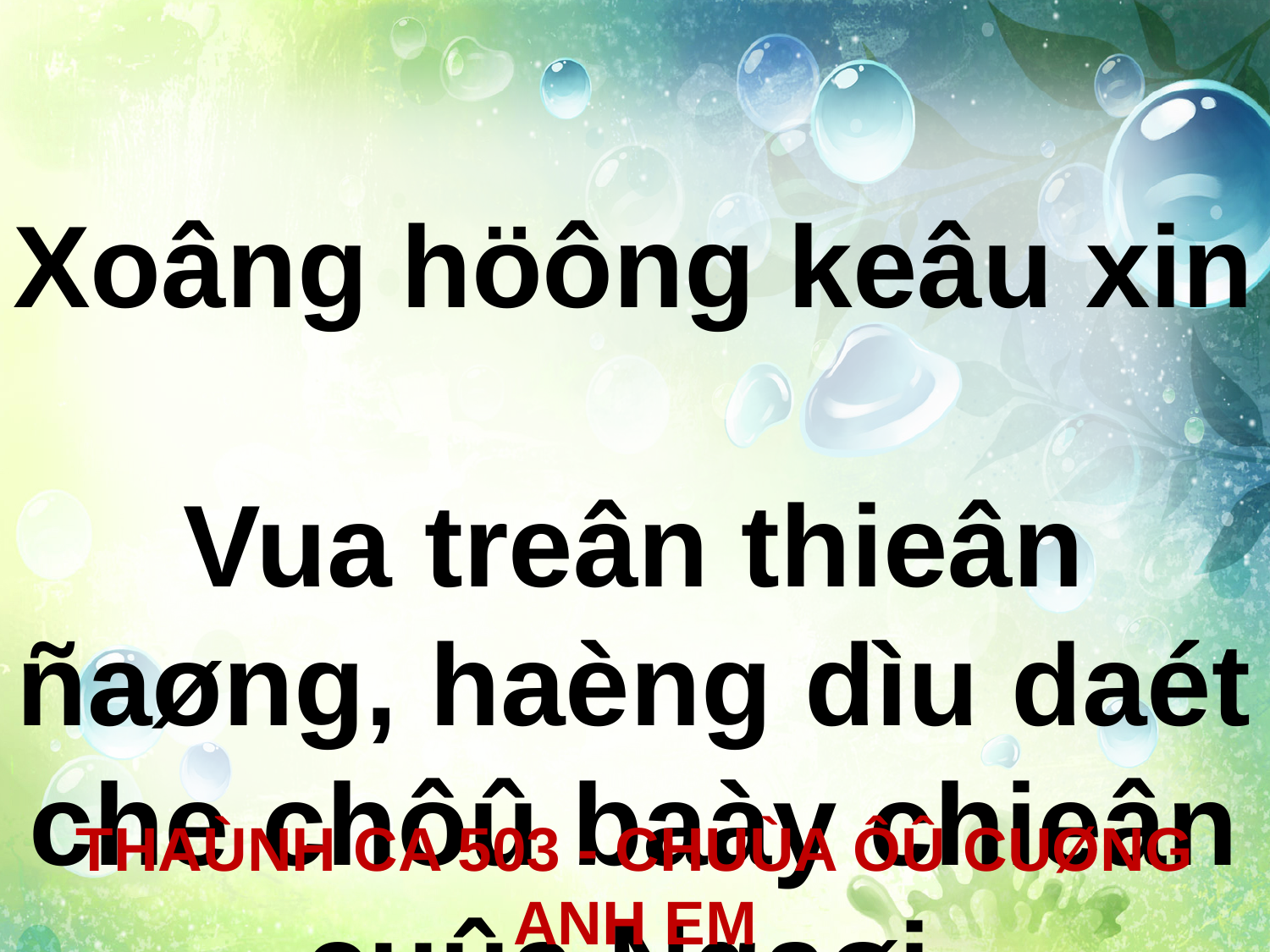

Xoâng höông keâu xin
Vua treân thieân ñaøng, haèng dìu daét che chôû baày chieân cuûa Ngaøi.
THAÙNH CA 503 - CHUÙA ÔÛ CUØNG ANH EM